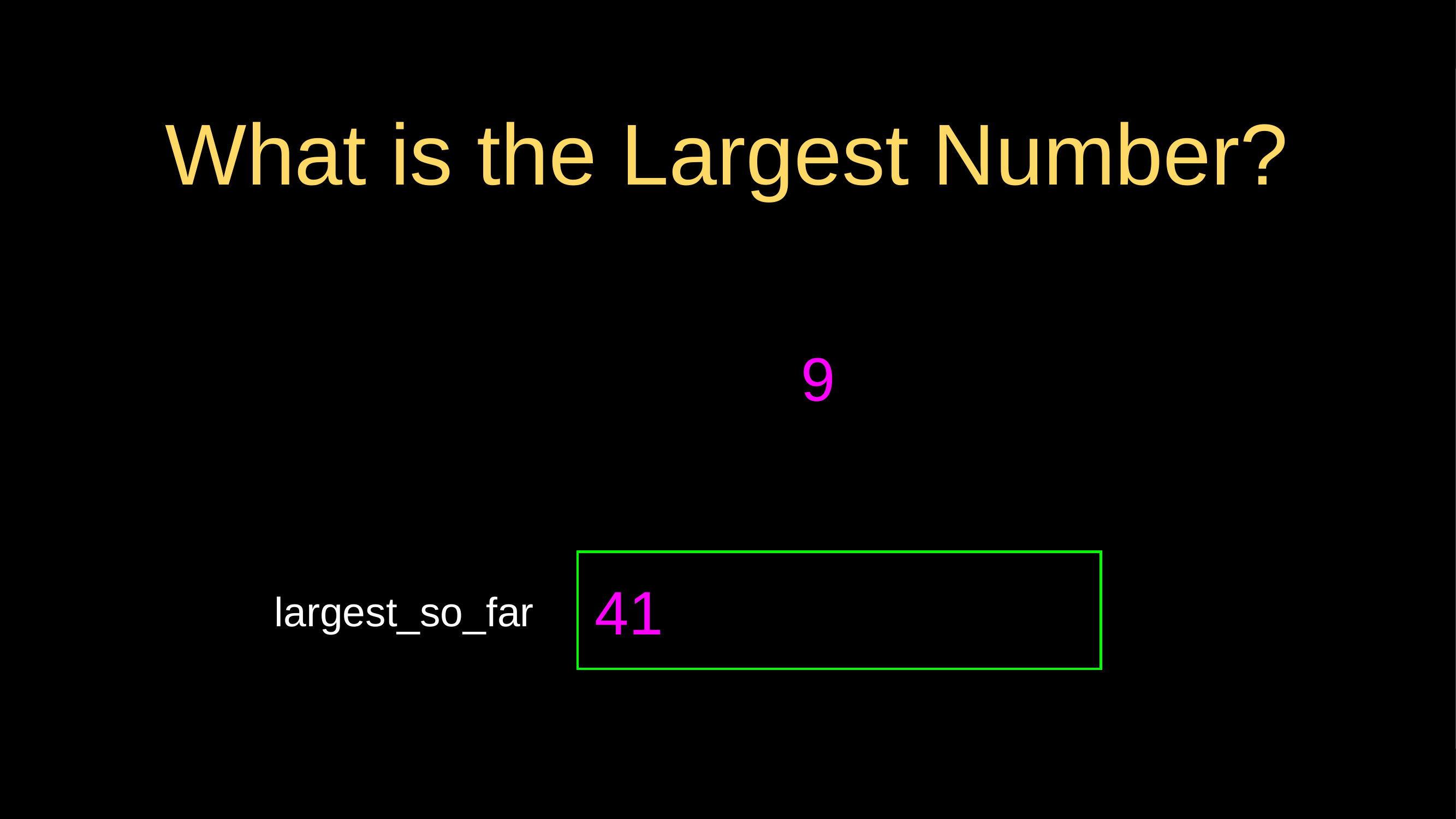

# What is the Largest Number?
9

41
largest_so_far